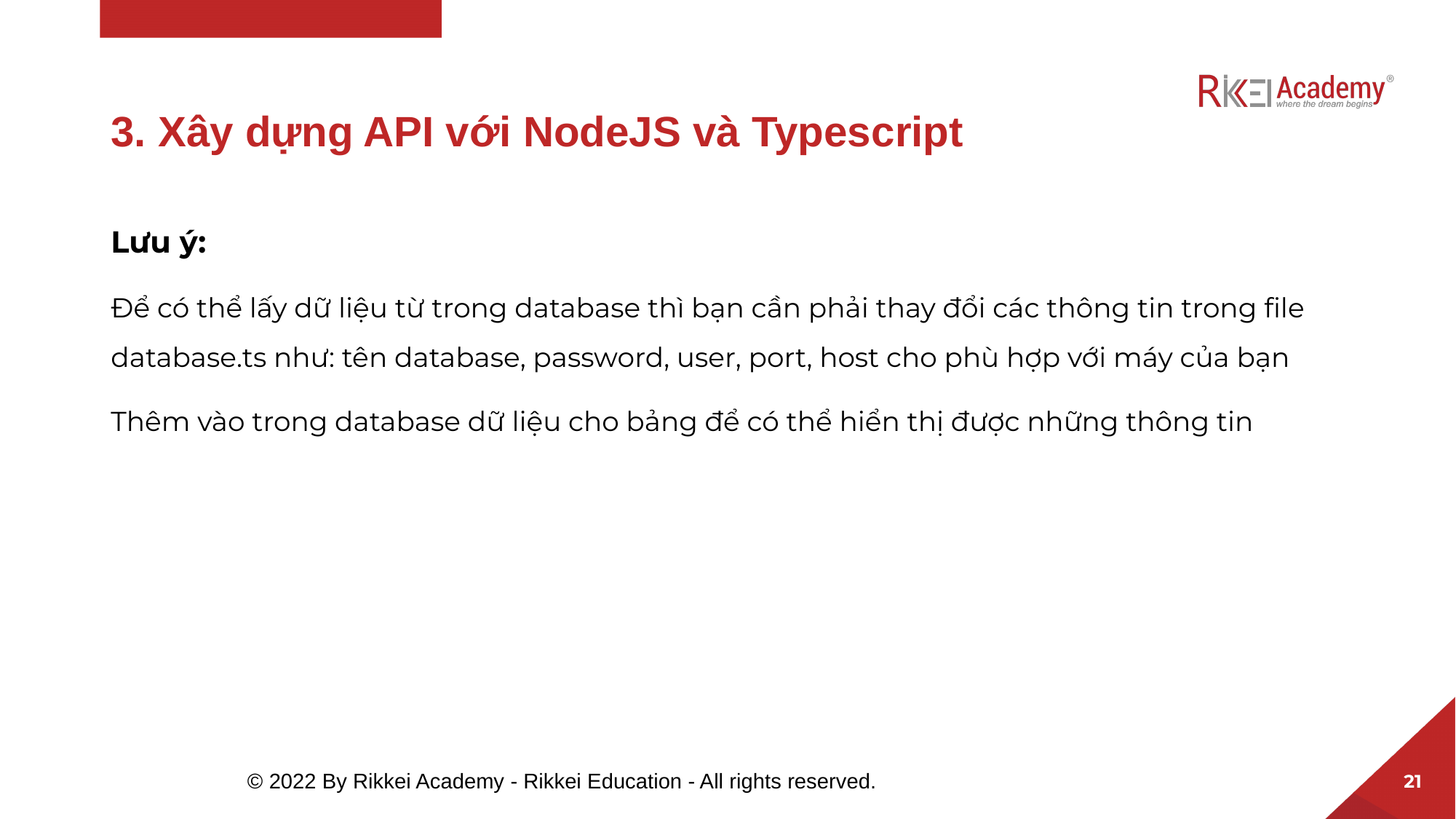

# 3. Xây dựng API với NodeJS và Typescript
Lưu ý:
Để có thể lấy dữ liệu từ trong database thì bạn cần phải thay đổi các thông tin trong file database.ts như: tên database, password, user, port, host cho phù hợp với máy của bạn
Thêm vào trong database dữ liệu cho bảng để có thể hiển thị được những thông tin